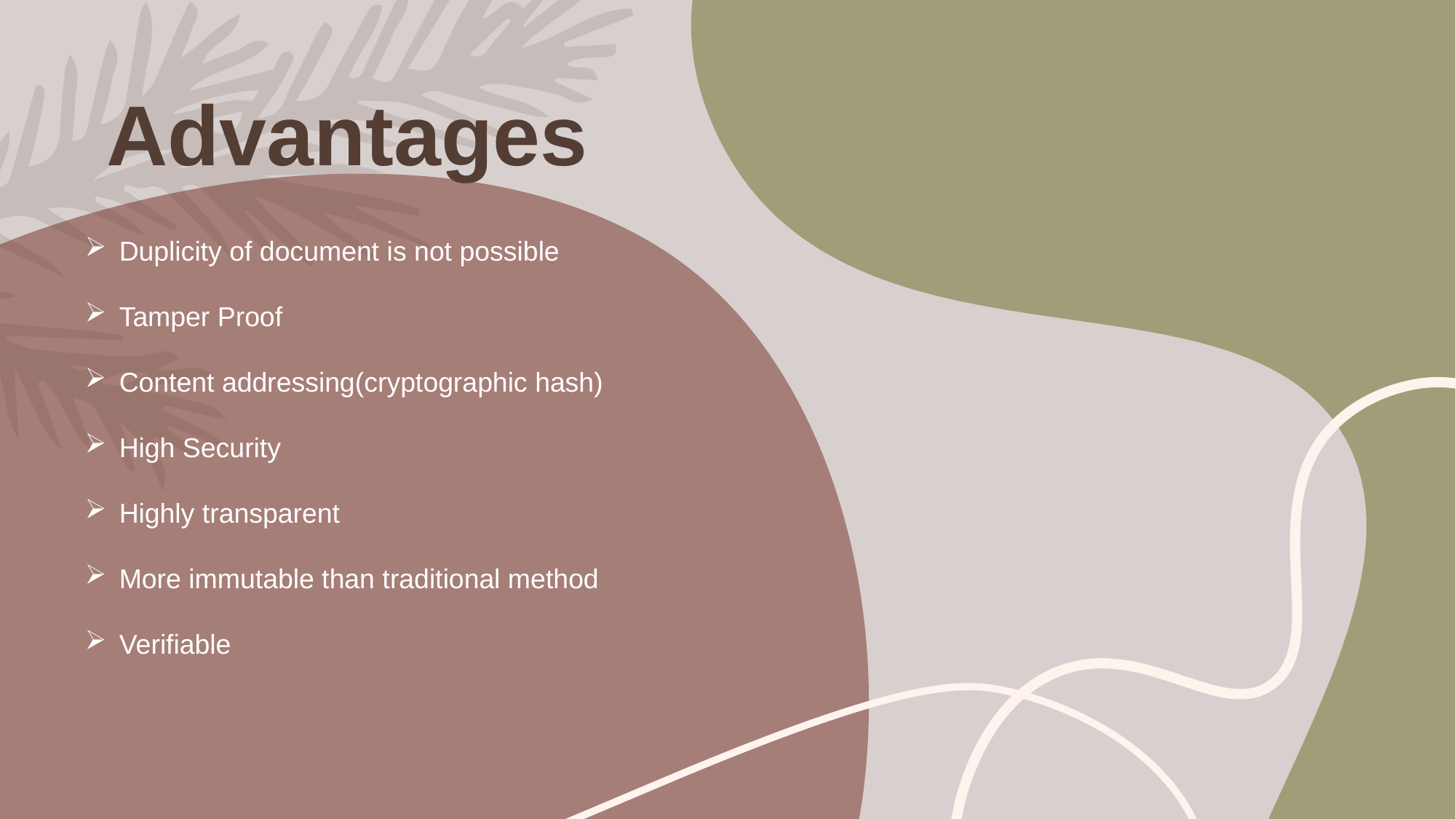

Advantages
Duplicity of document is not possible

Tamper Proof

Content addressing(cryptographic hash)

High Security

Highly transparent

More immutable than traditional method

Verifiable